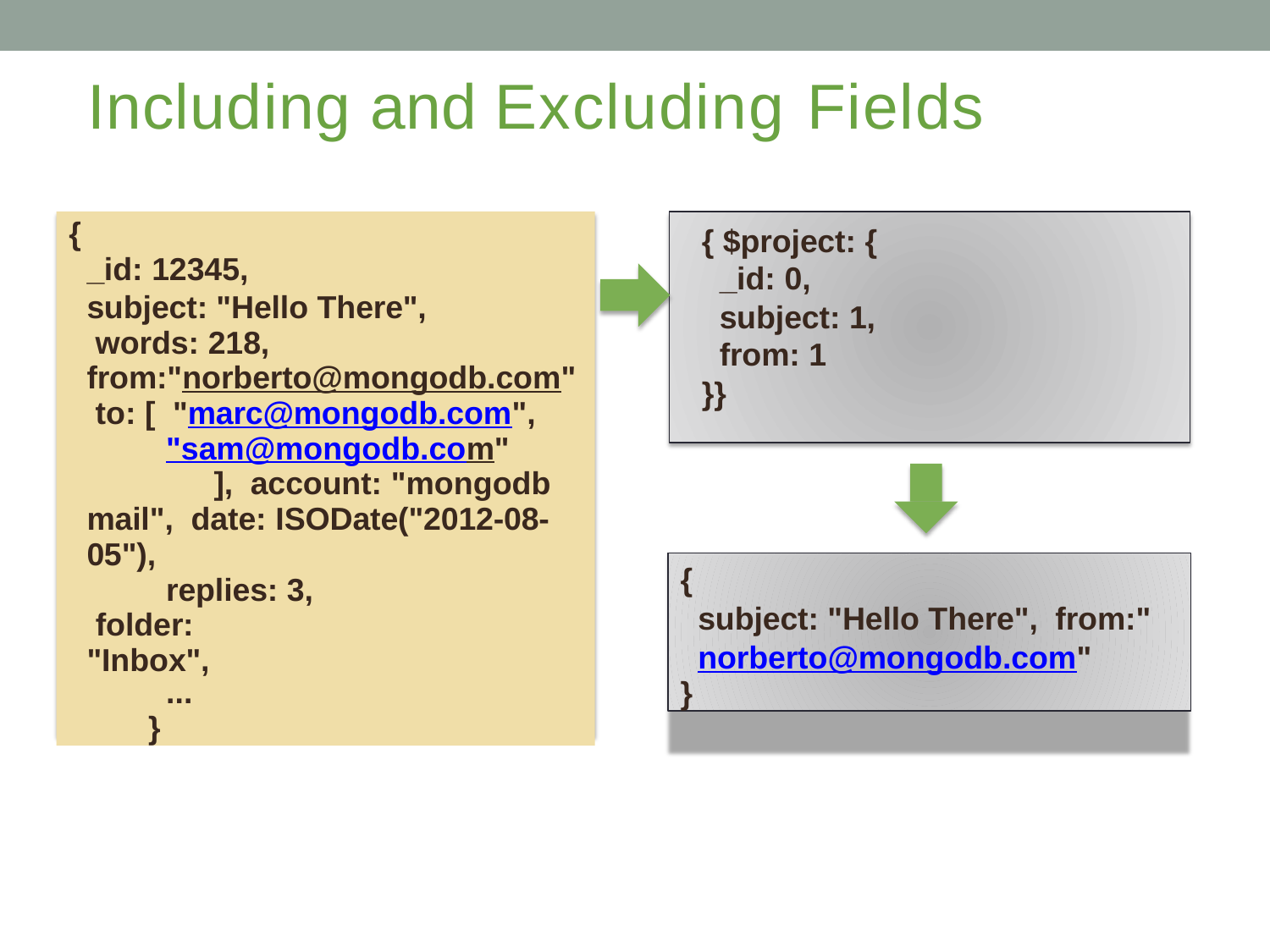

# Including and Excluding Fields

{
_id: 12345,
subject: "Hello There",  words: 218,
from:"norberto@mongodb.com"  to: [ "marc@mongodb.com",
"sam@mongodb.com"	],  account: "mongodb mail",  date: ISODate("2012-08-05"),
replies: 3,  folder: "Inbox",
...
}
{ $project: {
_id: 0,
subject: 1,
from: 1
}}

{
subject: "Hello There",  from:"norberto@mongodb.com"
}